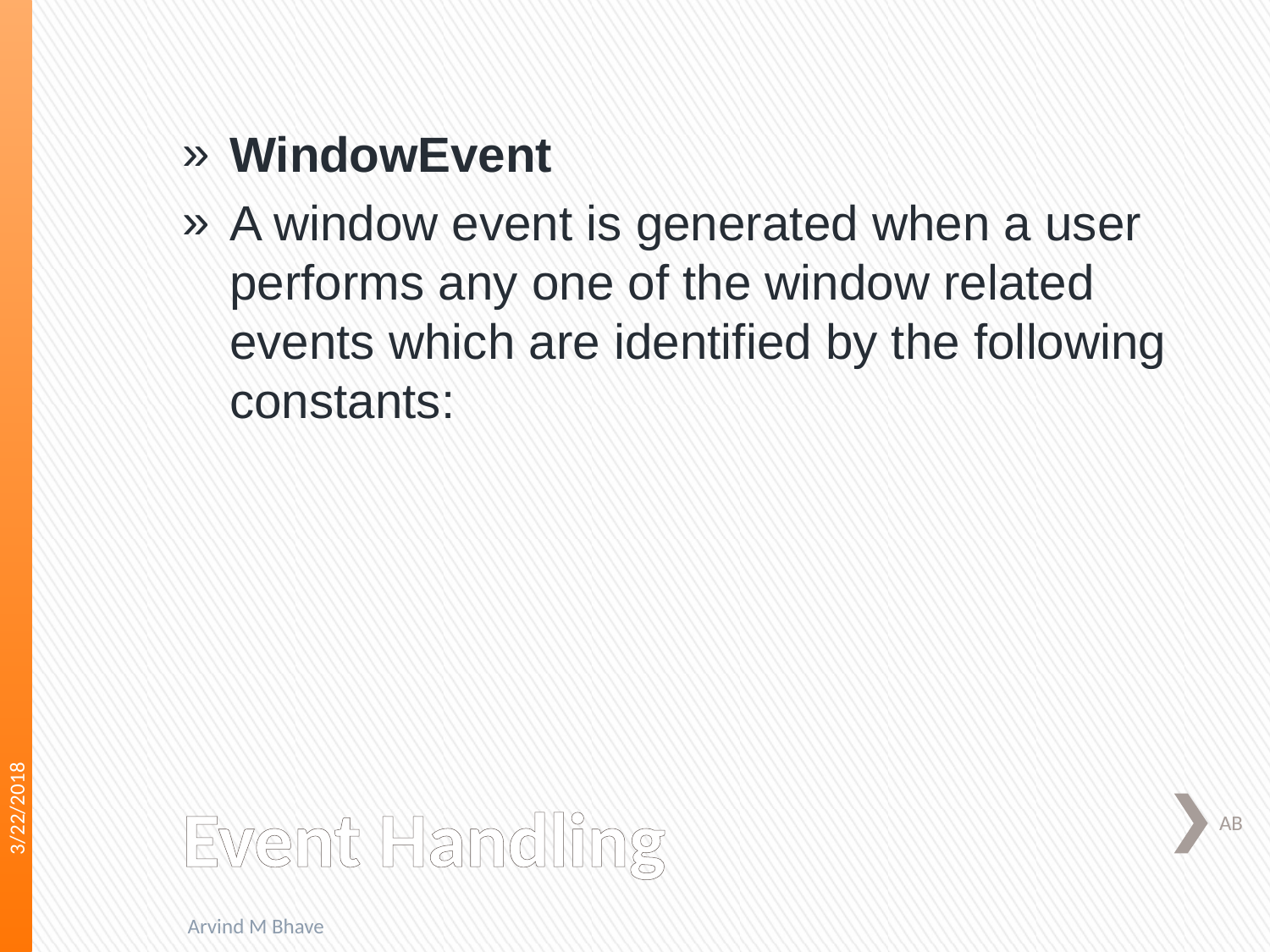

WindowEvent
A window event is generated when a user performs any one of the window related events which are identified by the following constants:

3/22/2018
# Event Handling
AB
Arvind M Bhave